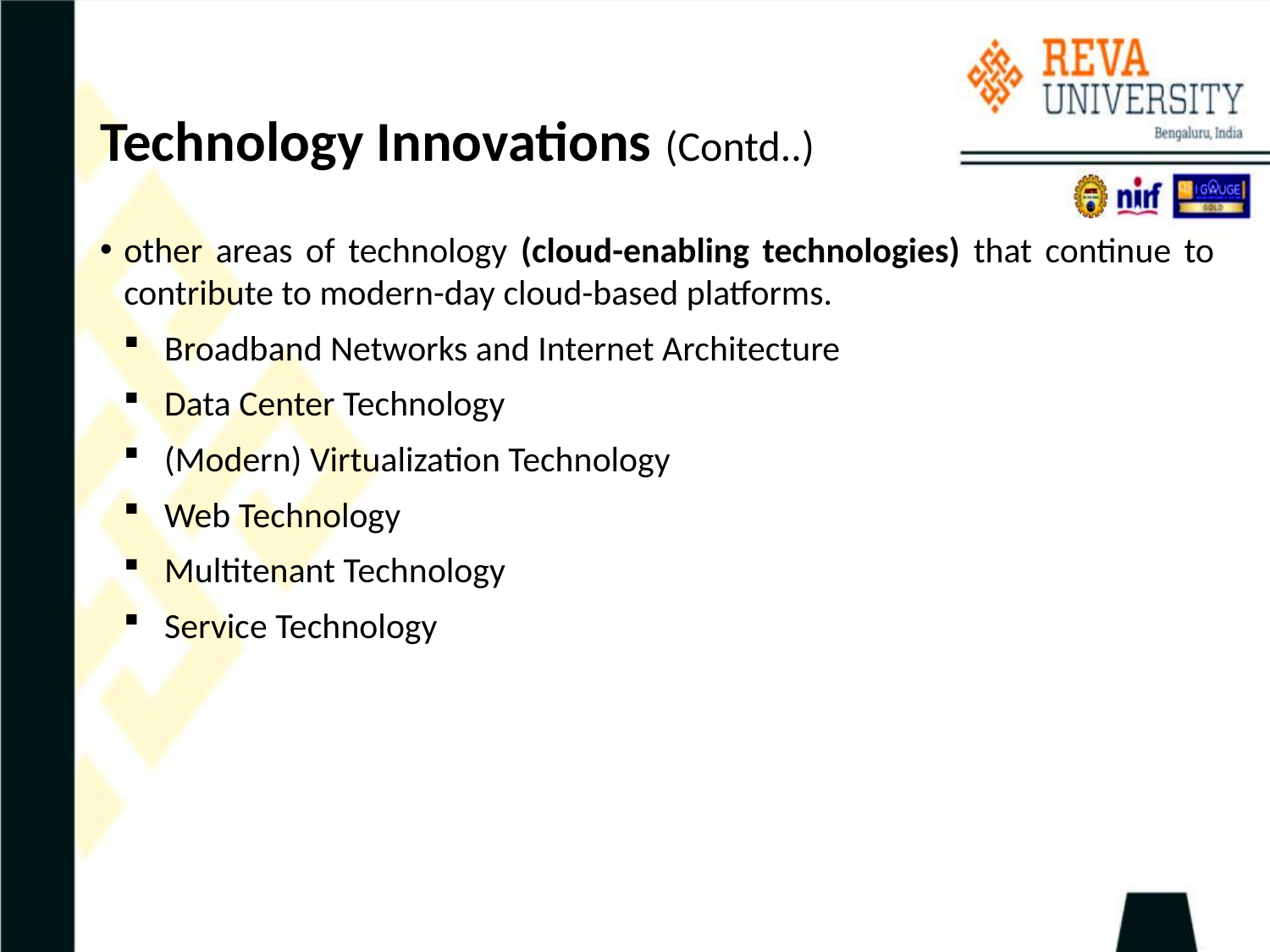

# Technology Innovations (Contd..)
other areas of technology (cloud-enabling technologies) that continue to contribute to modern-day cloud-based platforms.
Broadband Networks and Internet Architecture
Data Center Technology
(Modern) Virtualization Technology
Web Technology
Multitenant Technology
Service Technology